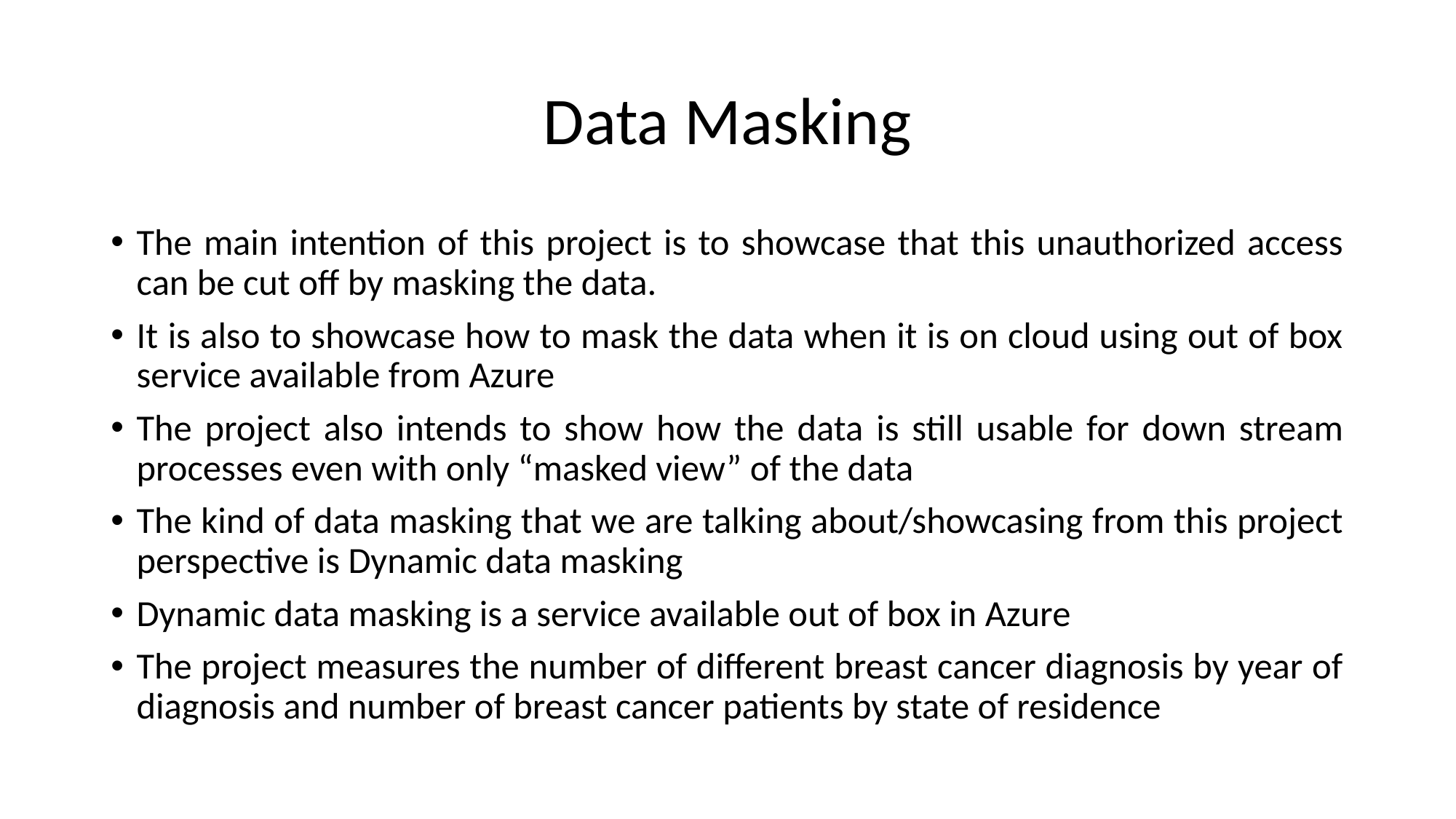

# Data Masking
The main intention of this project is to showcase that this unauthorized access can be cut off by masking the data.
It is also to showcase how to mask the data when it is on cloud using out of box service available from Azure
The project also intends to show how the data is still usable for down stream processes even with only “masked view” of the data
The kind of data masking that we are talking about/showcasing from this project perspective is Dynamic data masking
Dynamic data masking is a service available out of box in Azure
The project measures the number of different breast cancer diagnosis by year of diagnosis and number of breast cancer patients by state of residence